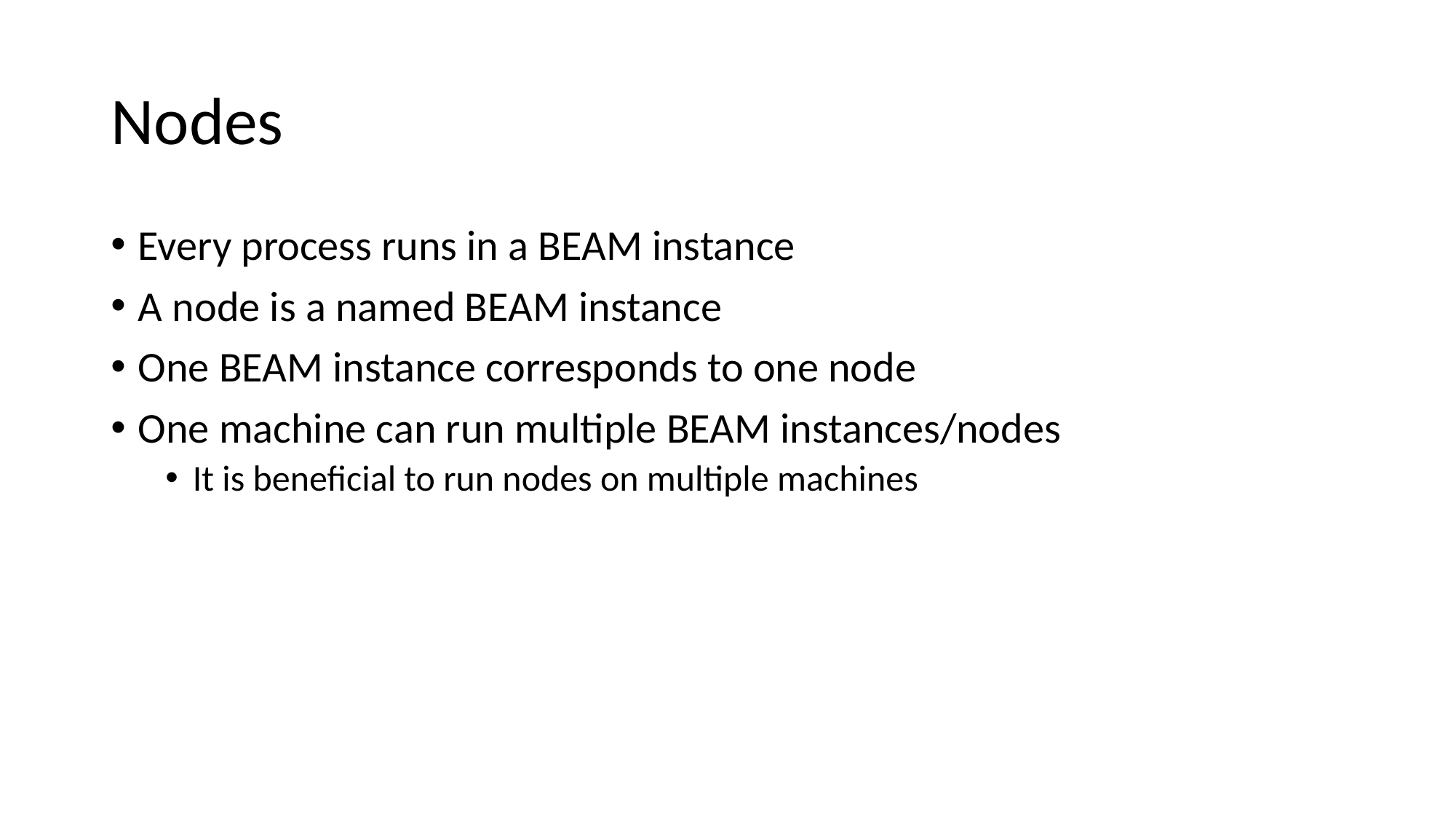

# Nodes
Every process runs in a BEAM instance
A node is a named BEAM instance
One BEAM instance corresponds to one node
One machine can run multiple BEAM instances/nodes
It is beneficial to run nodes on multiple machines